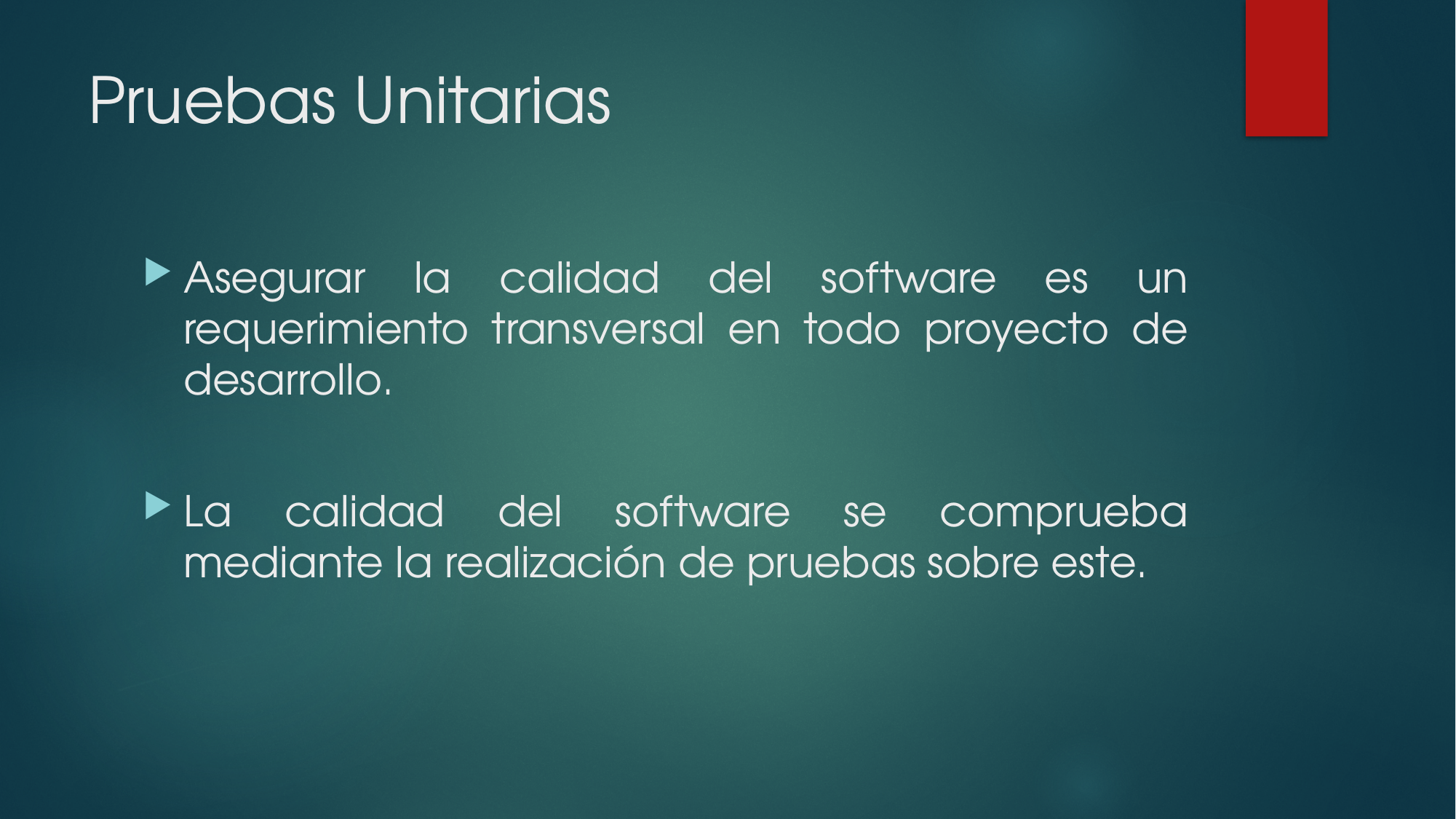

# Pruebas Unitarias
Asegurar la calidad del software es un requerimiento transversal en todo proyecto de desarrollo.

La calidad del software se comprueba mediante la realización de pruebas sobre este.